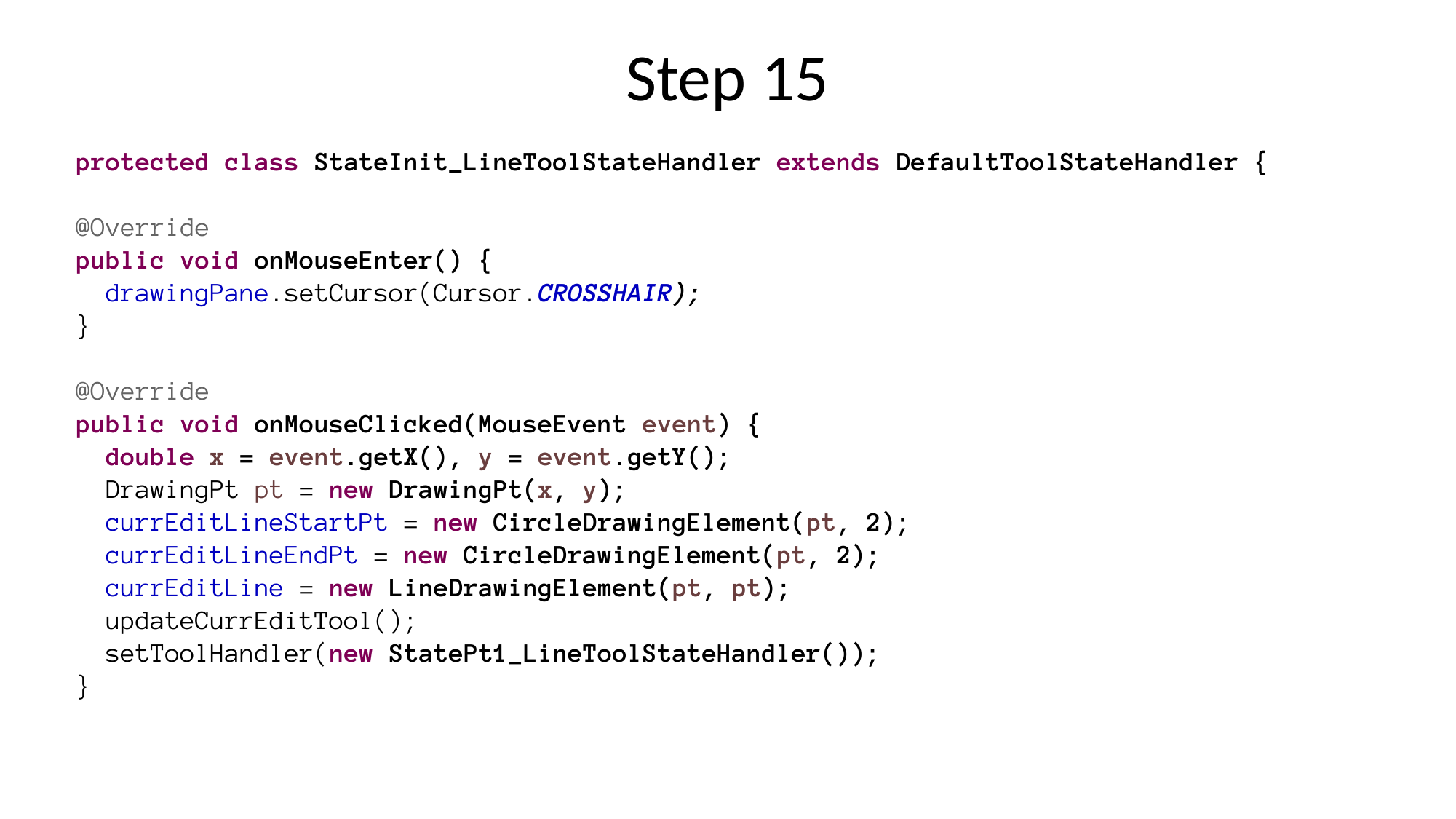

# Step 15

protected class StateInit_LineToolStateHandler extends DefaultToolStateHandler {

@Override
public void onMouseEnter() {
  drawingPane.setCursor(Cursor.CROSSHAIR);
}

@Override
public void onMouseClicked(MouseEvent event) {
  double x = event.getX(), y = event.getY();
  DrawingPt pt = new DrawingPt(x, y);
  currEditLineStartPt = new CircleDrawingElement(pt, 2);
  currEditLineEndPt = new CircleDrawingElement(pt, 2);
  currEditLine = new LineDrawingElement(pt, pt);
  updateCurrEditTool();
  setToolHandler(new StatePt1_LineToolStateHandler());
}